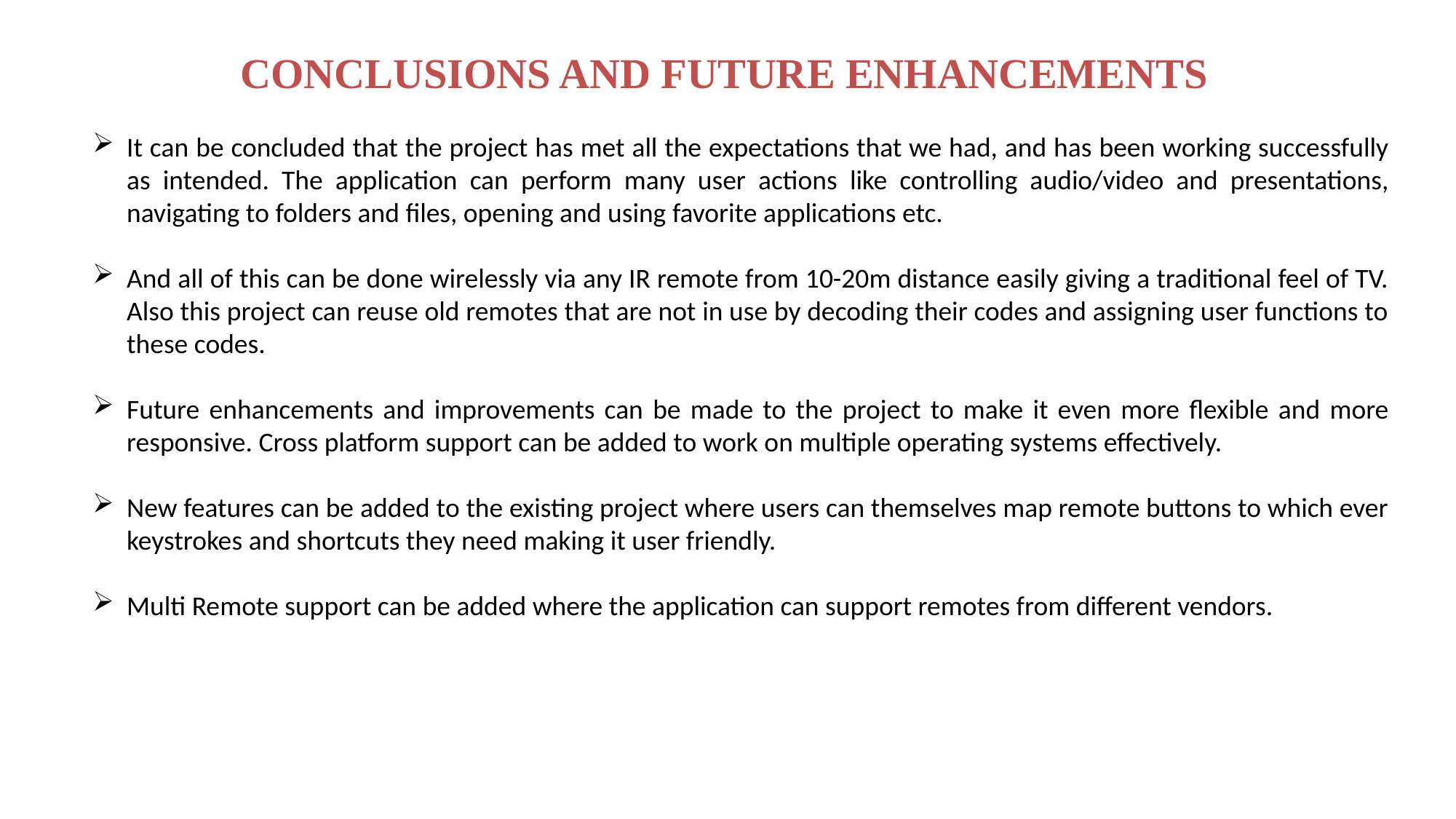

CONCLUSIONS AND FUTURE ENHANCEMENTS

It can be concluded that the project has met all the expectations that we had, and has been working successfully as intended. The application can perform many user actions like controlling audio/video and presentations, navigating to folders and files, opening and using favorite applications etc.

And all of this can be done wirelessly via any IR remote from 10-20m distance easily giving a traditional feel of TV. Also this project can reuse old remotes that are not in use by decoding their codes and assigning user functions to these codes.

Future enhancements and improvements can be made to the project to make it even more flexible and more responsive. Cross platform support can be added to work on multiple operating systems effectively.

New features can be added to the existing project where users can themselves map remote buttons to which ever keystrokes and shortcuts they need making it user friendly.

Multi Remote support can be added where the application can support remotes from different vendors.